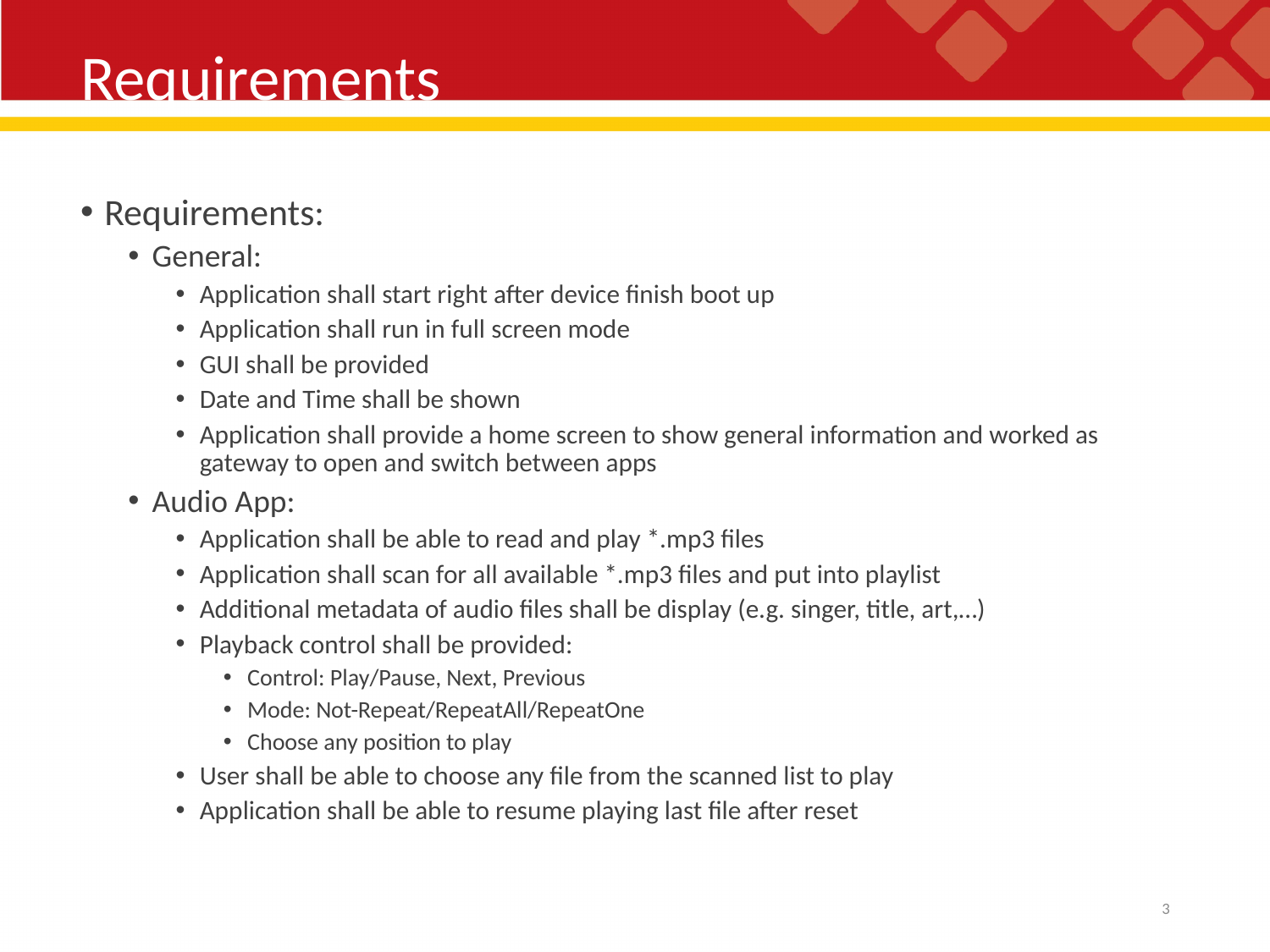

# Requirements
Requirements:
General:
Application shall start right after device finish boot up
Application shall run in full screen mode
GUI shall be provided
Date and Time shall be shown
Application shall provide a home screen to show general information and worked as gateway to open and switch between apps
Audio App:
Application shall be able to read and play *.mp3 files
Application shall scan for all available *.mp3 files and put into playlist
Additional metadata of audio files shall be display (e.g. singer, title, art,…)
Playback control shall be provided:
Control: Play/Pause, Next, Previous
Mode: Not-Repeat/RepeatAll/RepeatOne
Choose any position to play
User shall be able to choose any file from the scanned list to play
Application shall be able to resume playing last file after reset

3